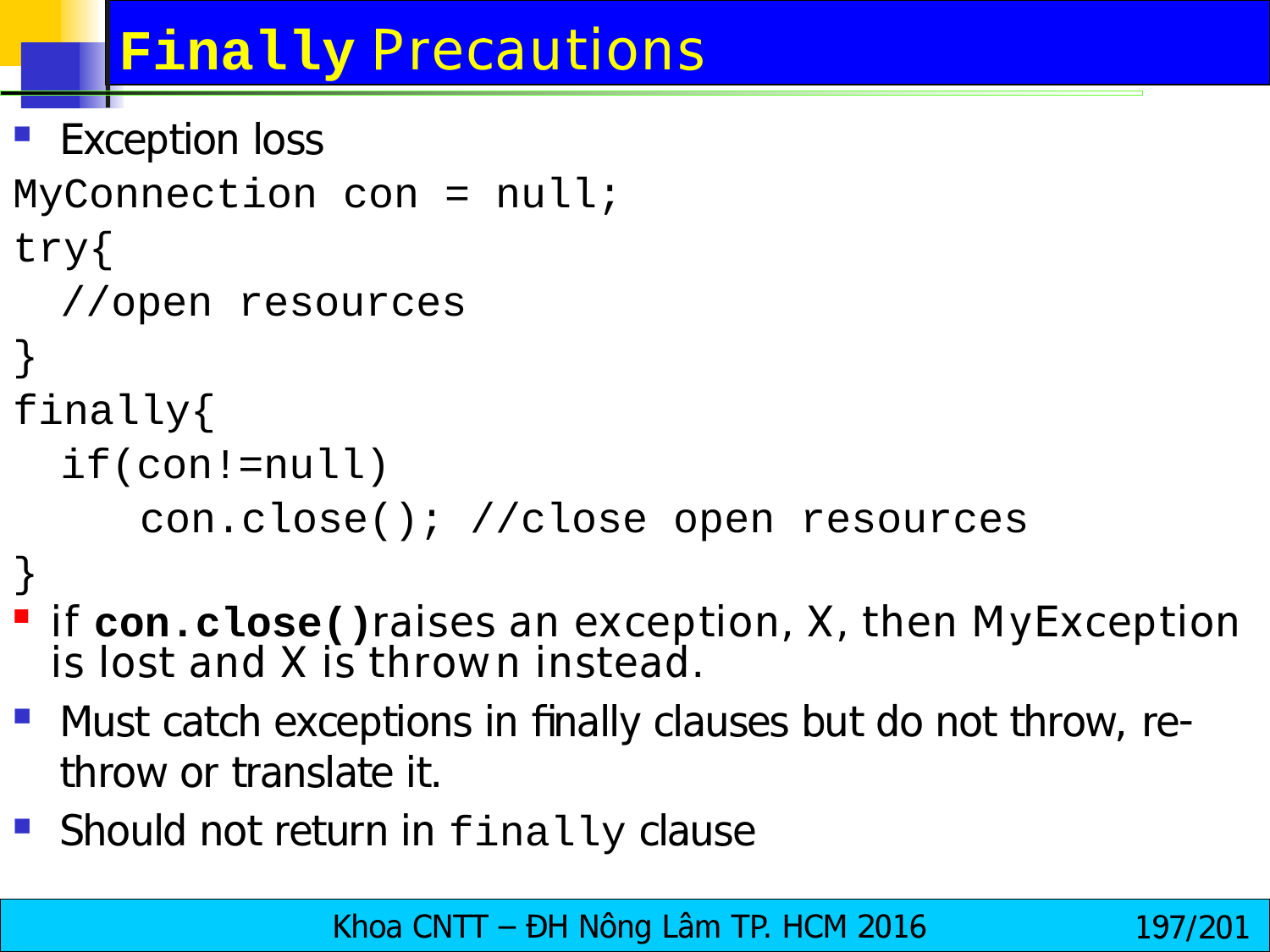

# Finally Precautions
Exception loss
MyConnection con = null;
try{
	//open resources
}
finally{
	if(con!=null)
     con.close(); //close open resources
}
if con.close()raises an exception, X, then MyException is lost and X is thrown instead.
Must catch exceptions in finally clauses but do not throw, re-throw or translate it.
Should not return in finally clause